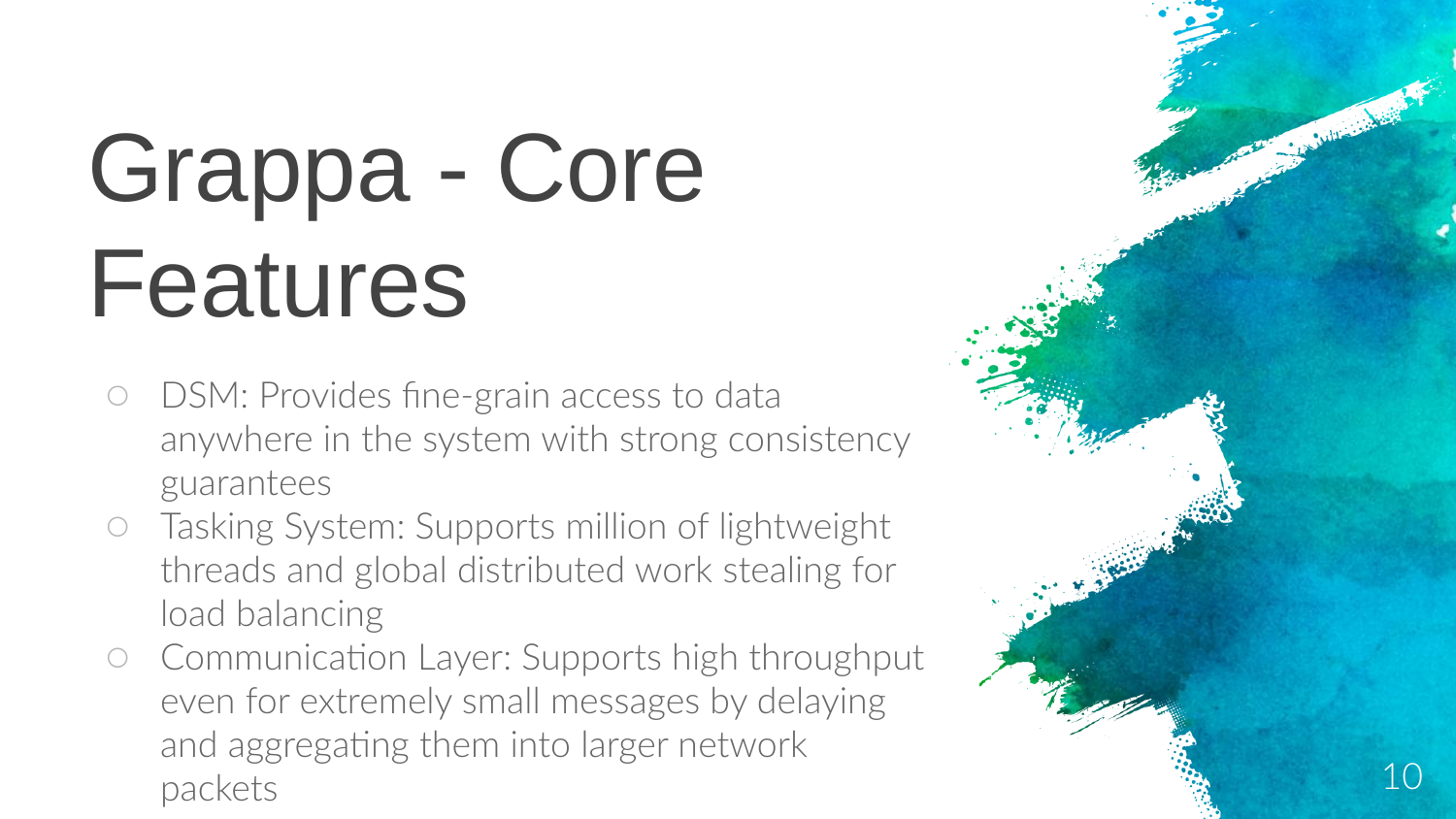

# Grappa - Core Features
DSM: Provides fine-grain access to data anywhere in the system with strong consistency guarantees
Tasking System: Supports million of lightweight threads and global distributed work stealing for load balancing
Communication Layer: Supports high throughput even for extremely small messages by delaying and aggregating them into larger network packets

10